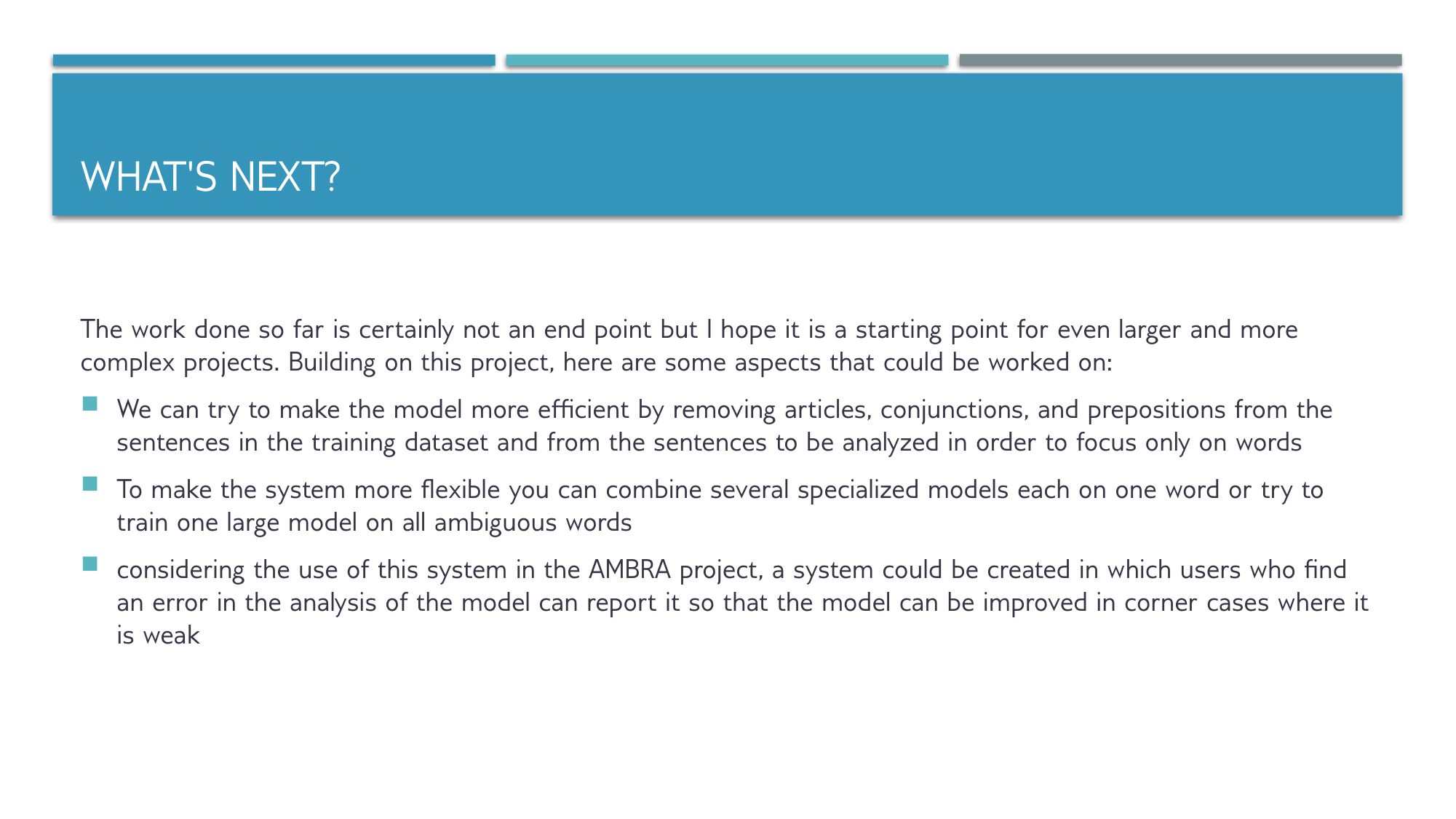

# what's next?
The work done so far is certainly not an end point but I hope it is a starting point for even larger and more complex projects. Building on this project, here are some aspects that could be worked on:
We can try to make the model more efficient by removing articles, conjunctions, and prepositions from the sentences in the training dataset and from the sentences to be analyzed in order to focus only on words
To make the system more flexible you can combine several specialized models each on one word or try to train one large model on all ambiguous words
considering the use of this system in the AMBRA project, a system could be created in which users who find an error in the analysis of the model can report it so that the model can be improved in corner cases where it is weak